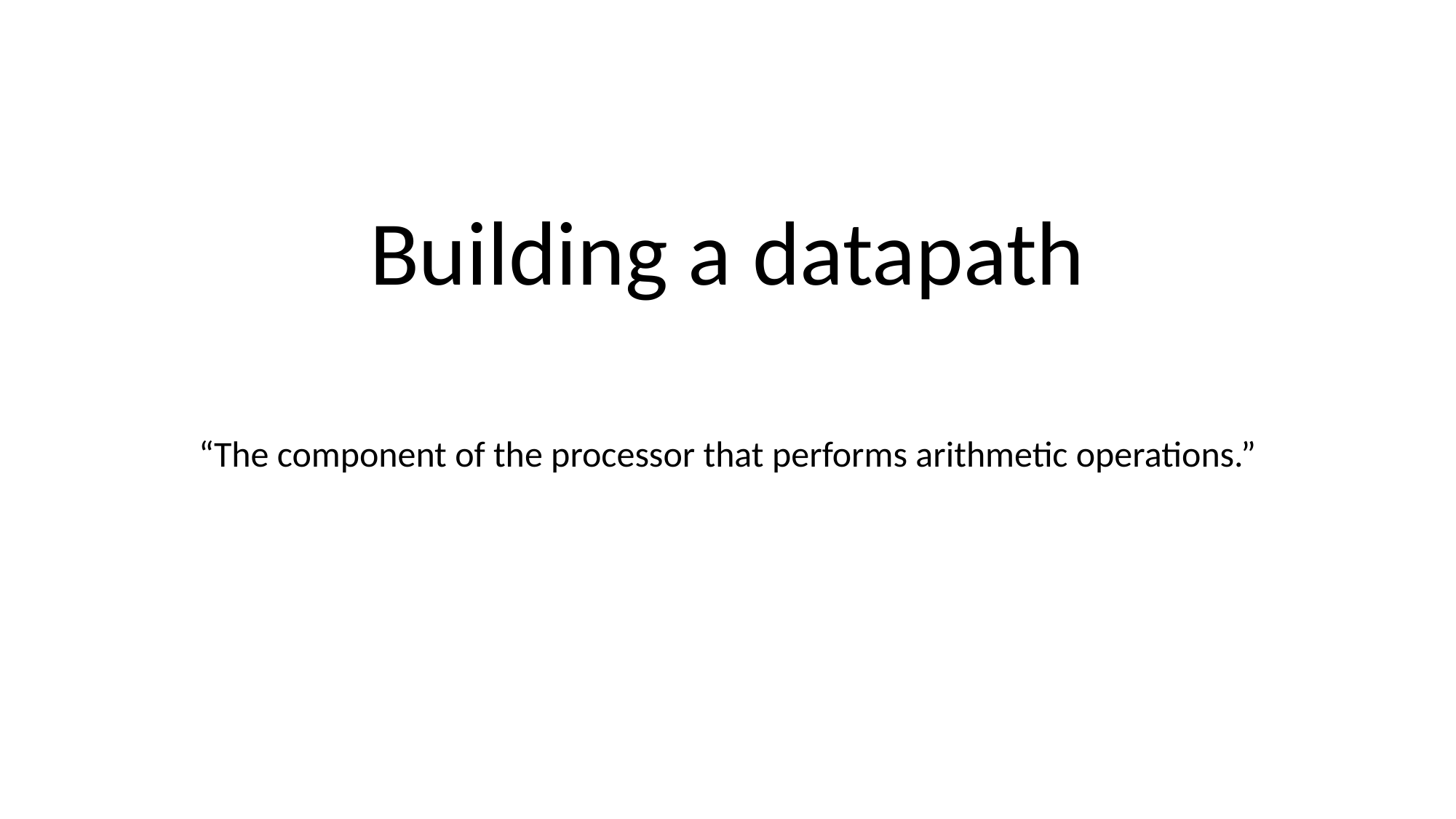

# Building a datapath
“The component of the processor that performs arithmetic operations.”